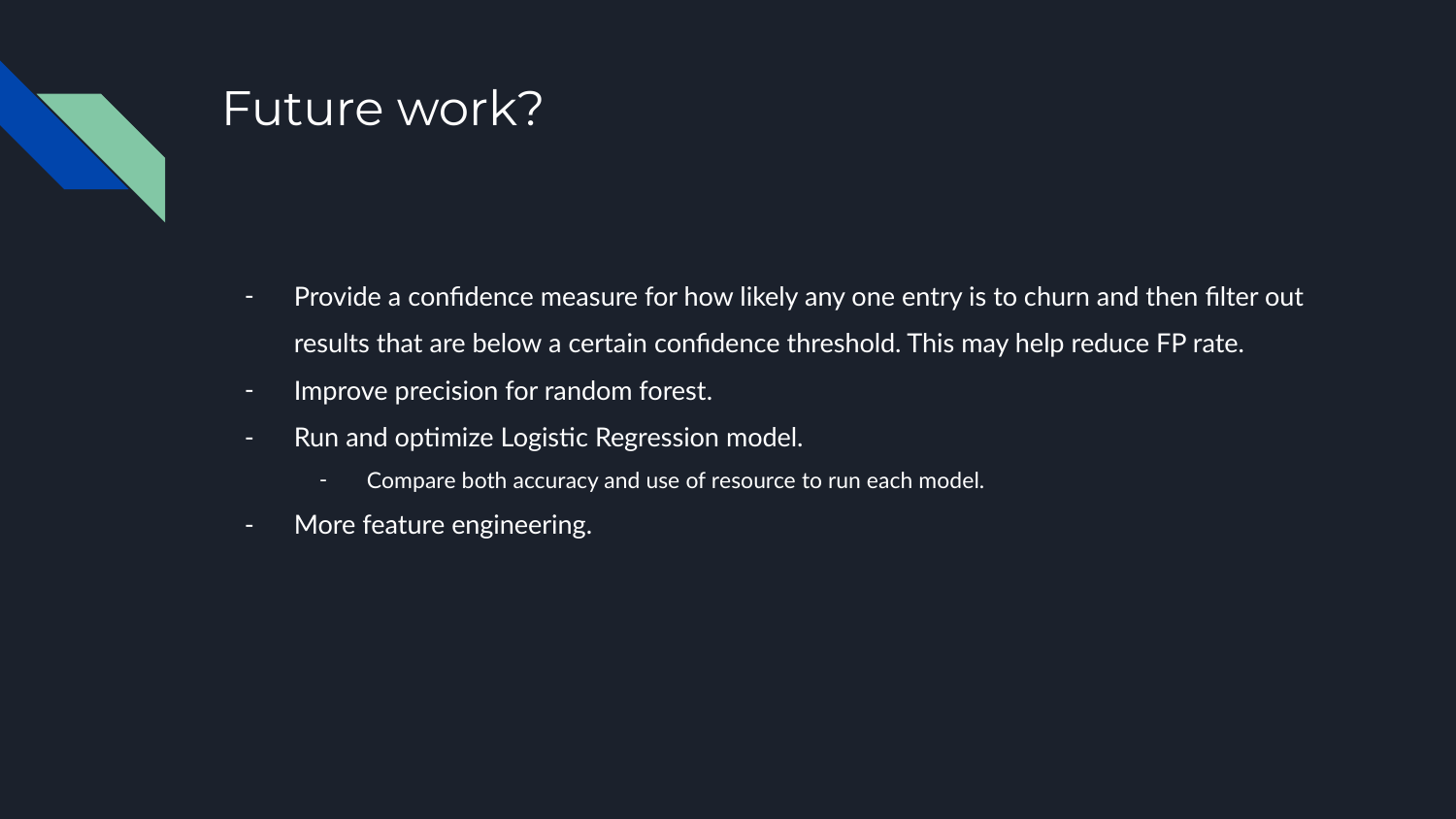

# Future work?
Provide a confidence measure for how likely any one entry is to churn and then filter out results that are below a certain confidence threshold. This may help reduce FP rate.
Improve precision for random forest.
Run and optimize Logistic Regression model.
Compare both accuracy and use of resource to run each model.
More feature engineering.